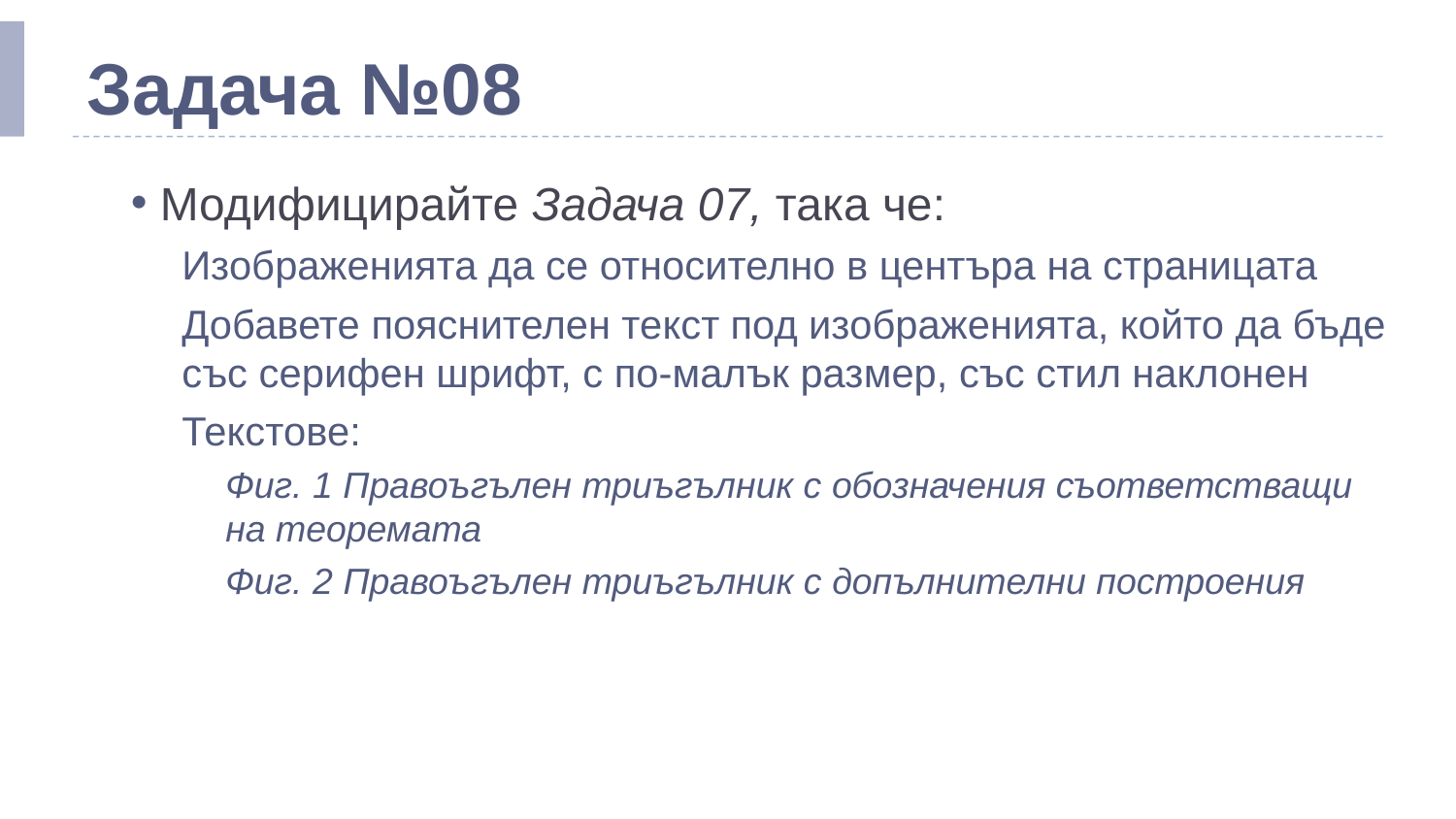

# Задача №08
Модифицирайте Задача 07, така че:
Изображенията да се относително в центъра на страницата
Добавете пояснителен текст под изображенията, който да бъде със серифен шрифт, с по-малък размер, със стил наклонен
Текстове:
Фиг. 1 Правоъгълен триъгълник с обозначения съответстващи на теоремата
Фиг. 2 Правоъгълен триъгълник с допълнителни построения